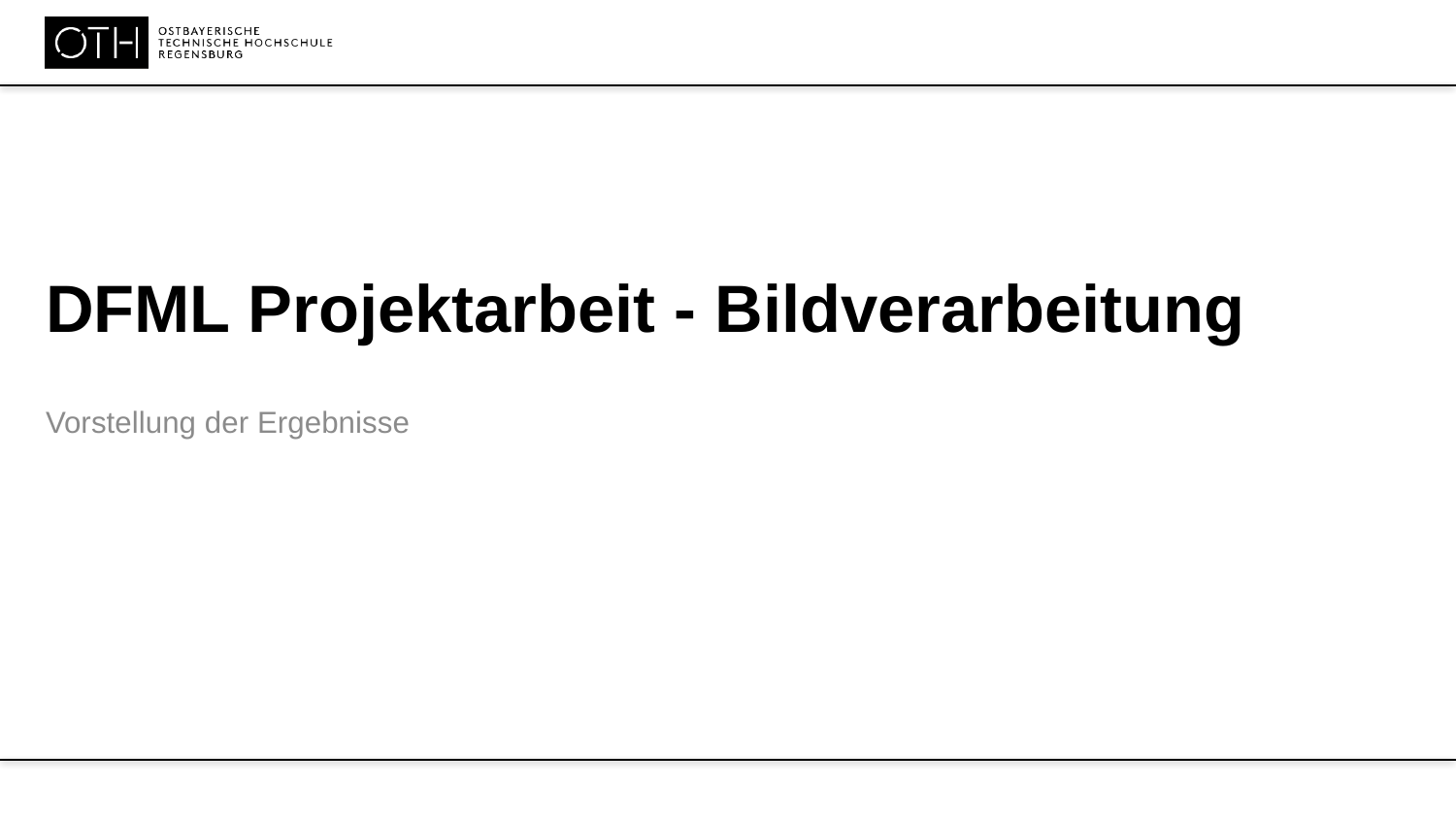

# DFML Projektarbeit - Bildverarbeitung
Vorstellung der Ergebnisse